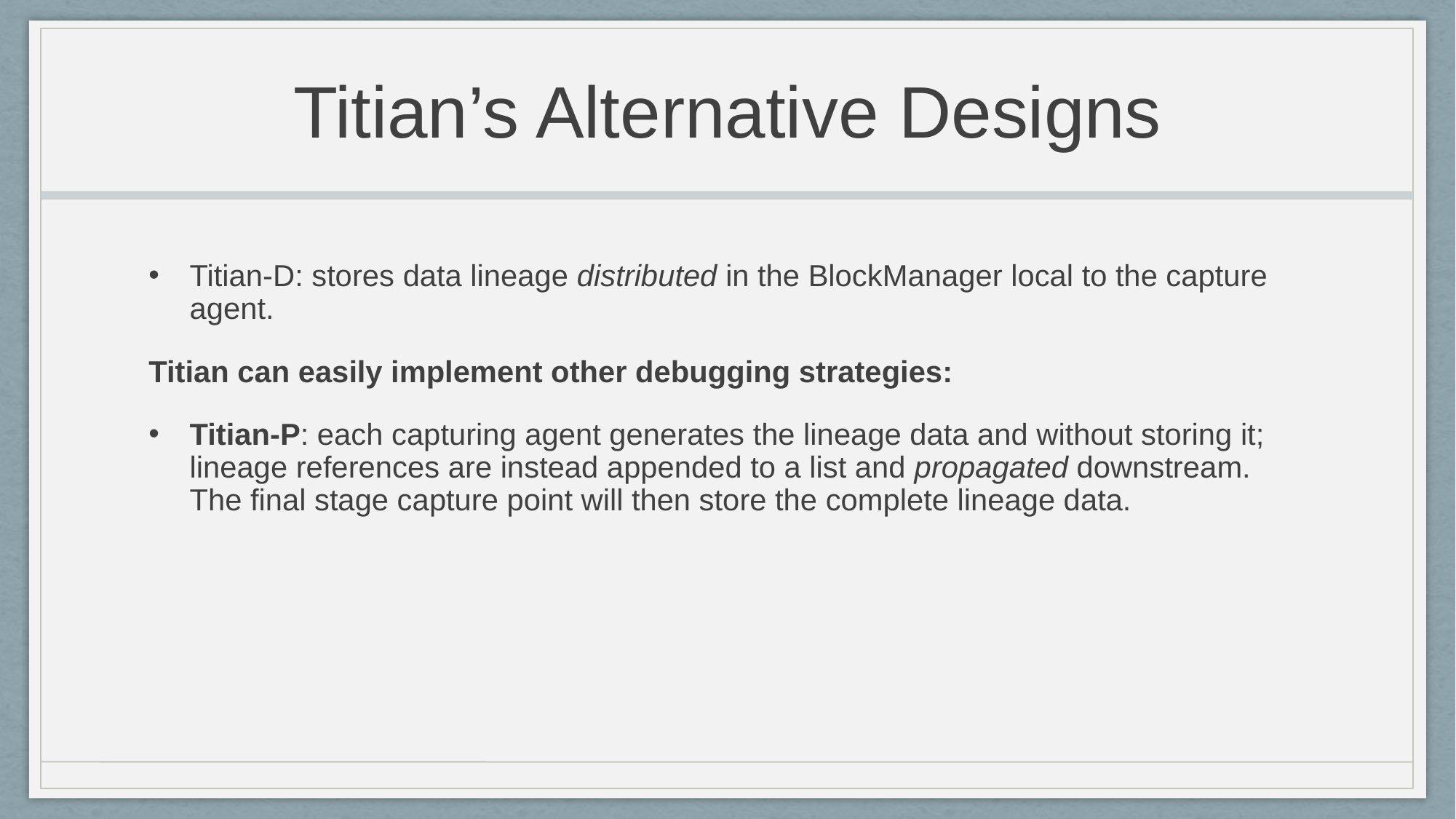

# Titian’s Alternative Designs
Titian-D: stores data lineage distributed in the BlockManager local to the capture agent.
Titian can easily implement other debugging strategies:
Titian-P: each capturing agent generates the lineage data and without storing it; lineage references are instead appended to a list and propagated downstream. The final stage capture point will then store the complete lineage data.